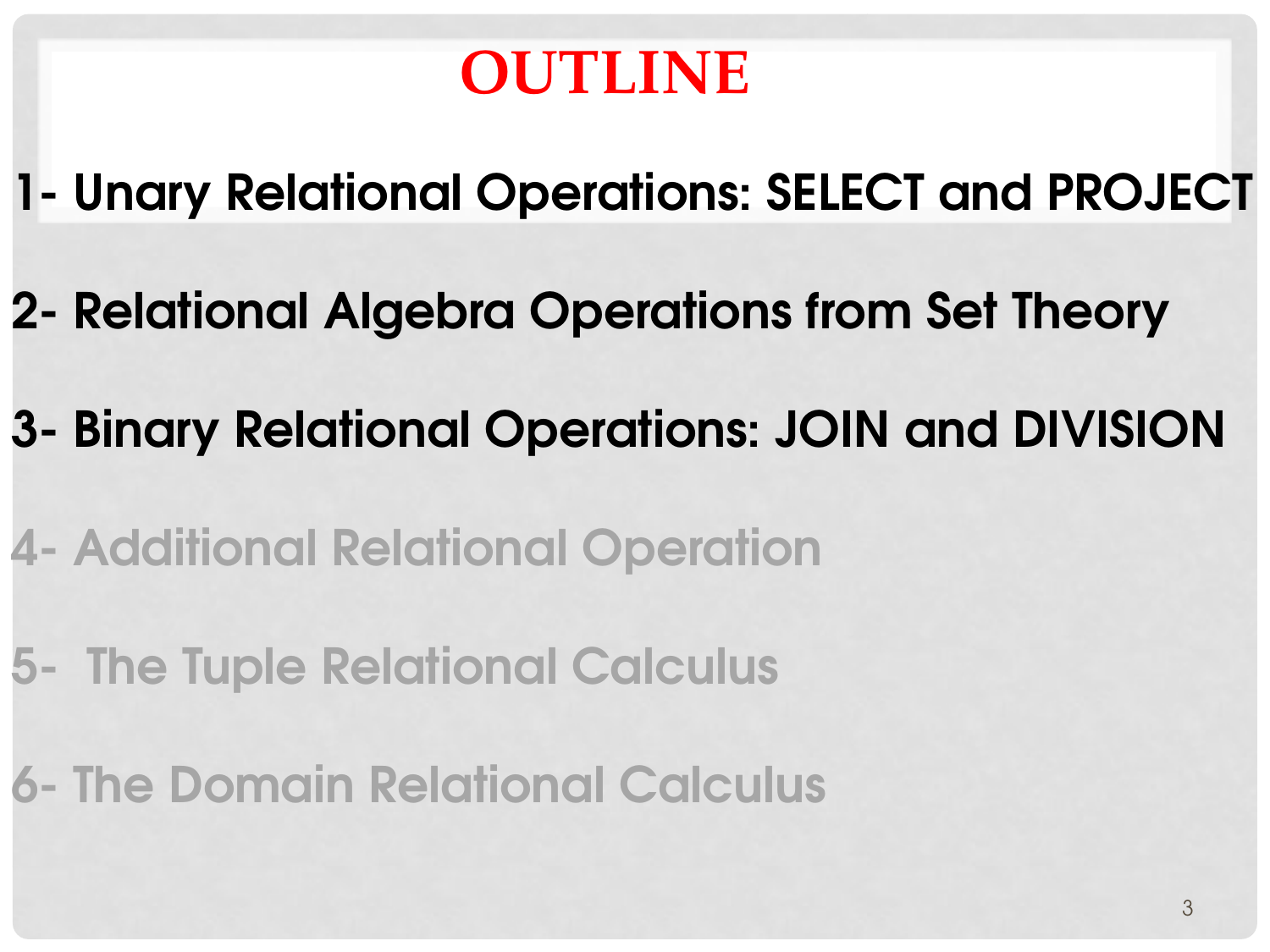

# Outline
1- Unary Relational Operations: SELECT and PROJECT

2- Relational Algebra Operations from Set Theory

3- Binary Relational Operations: JOIN and DIVISION

4- Additional Relational Operation

5-  The Tuple Relational Calculus

6- The Domain Relational Calculus
3